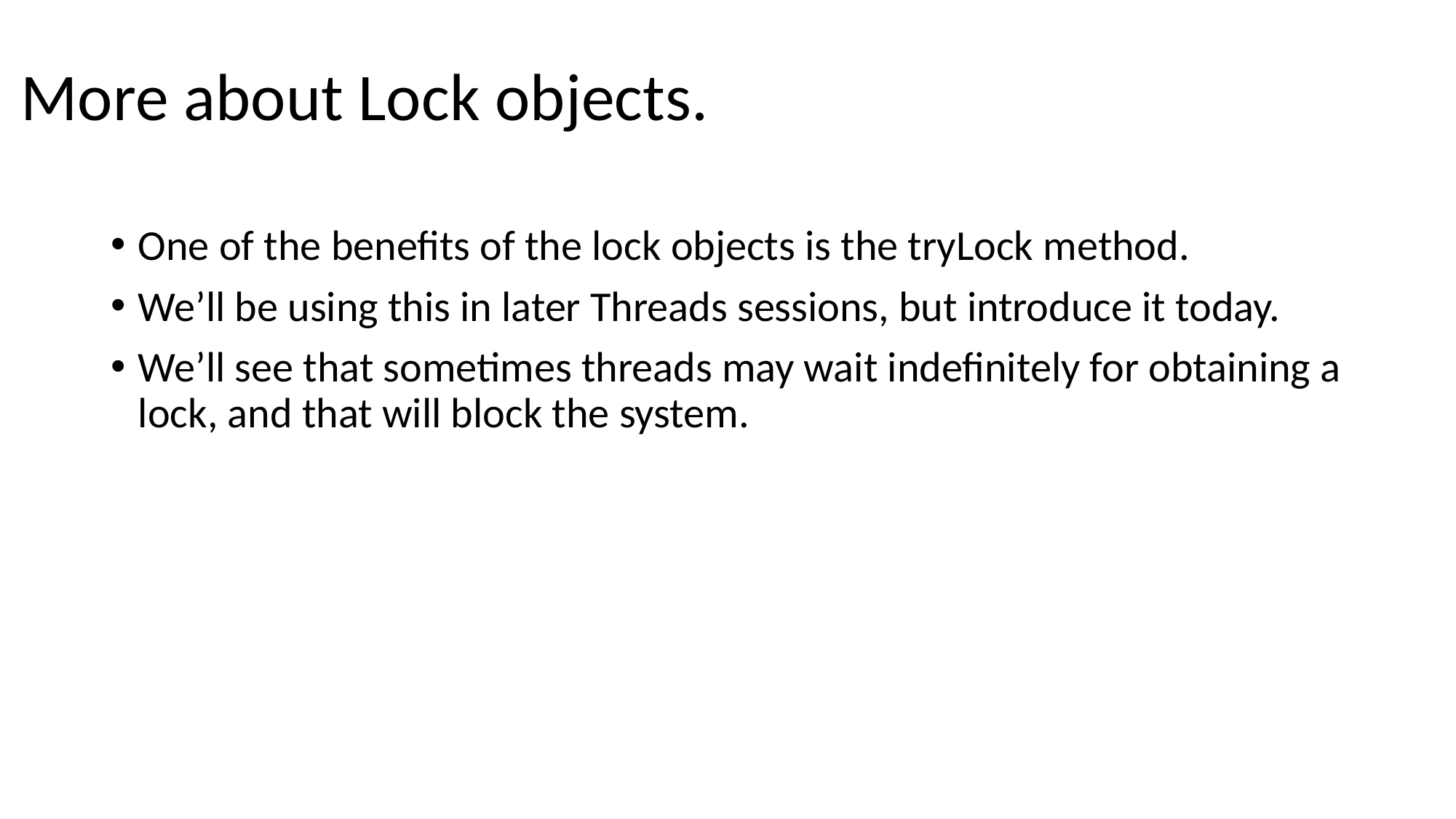

# More about Lock objects.
One of the benefits of the lock objects is the tryLock method.
We’ll be using this in later Threads sessions, but introduce it today.
We’ll see that sometimes threads may wait indefinitely for obtaining a lock, and that will block the system.